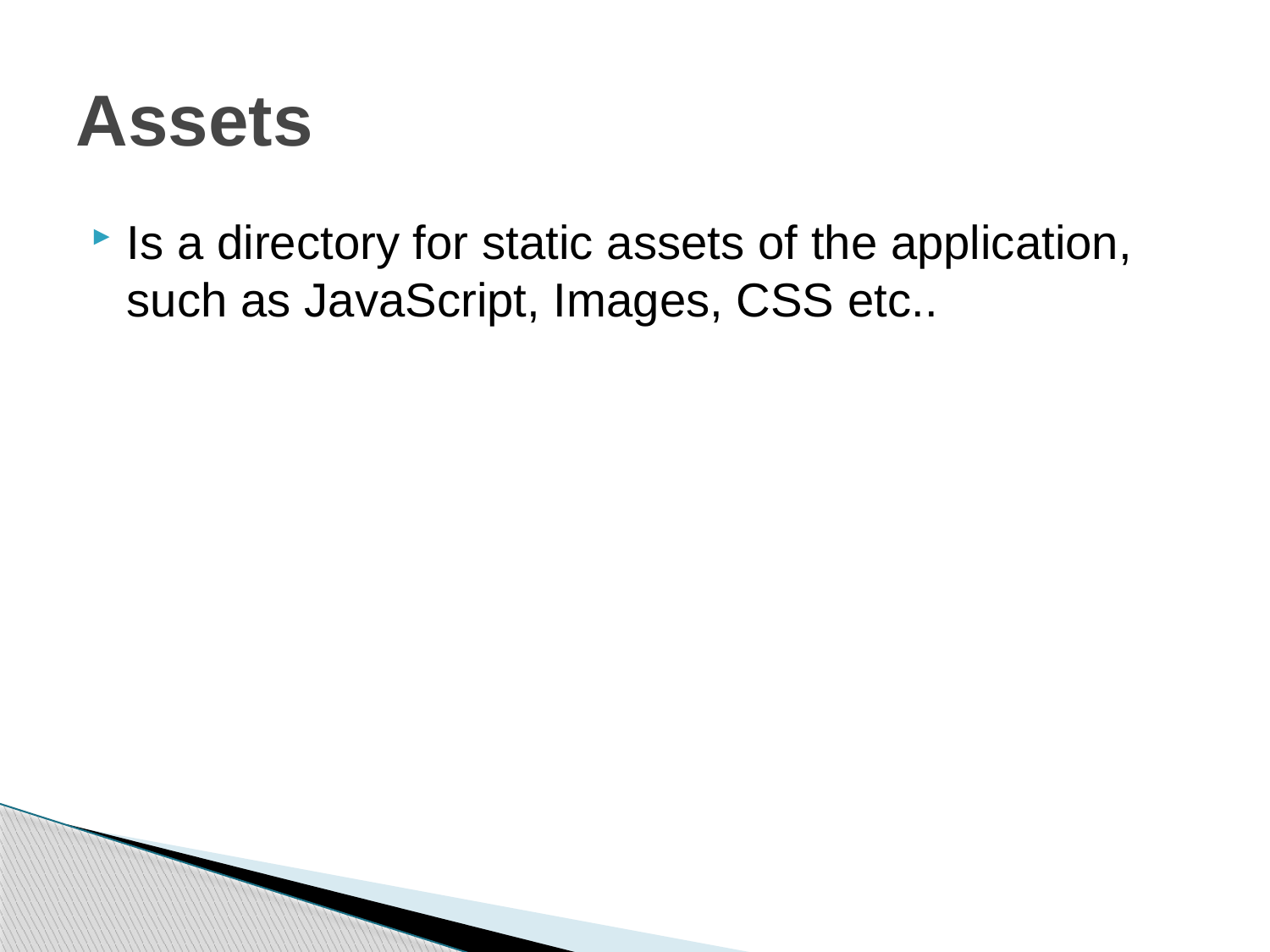

# Assets
Is a directory for static assets of the application, such as JavaScript, Images, CSS etc..